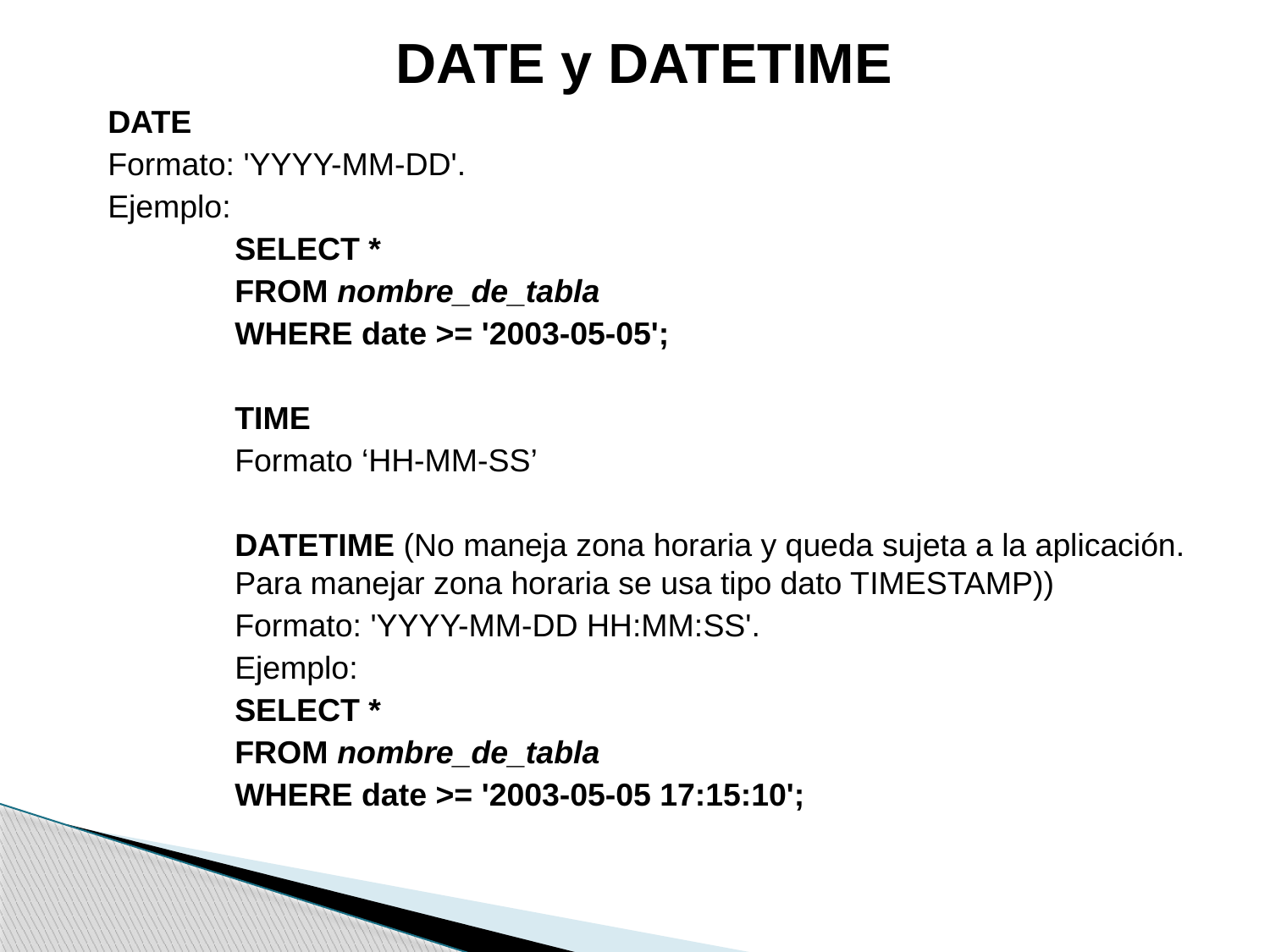

DATE y DATETIME
DATE
Formato: 'YYYY-MM-DD'.
Ejemplo:
SELECT *
FROM nombre_de_tabla
WHERE date >= '2003-05-05';

TIME
Formato ‘HH-MM-SS’

DATETIME (No maneja zona horaria y queda sujeta a la aplicación. Para manejar zona horaria se usa tipo dato TIMESTAMP))
Formato: 'YYYY-MM-DD HH:MM:SS'.
Ejemplo:
SELECT *
FROM nombre_de_tabla
WHERE date >= '2003-05-05 17:15:10';